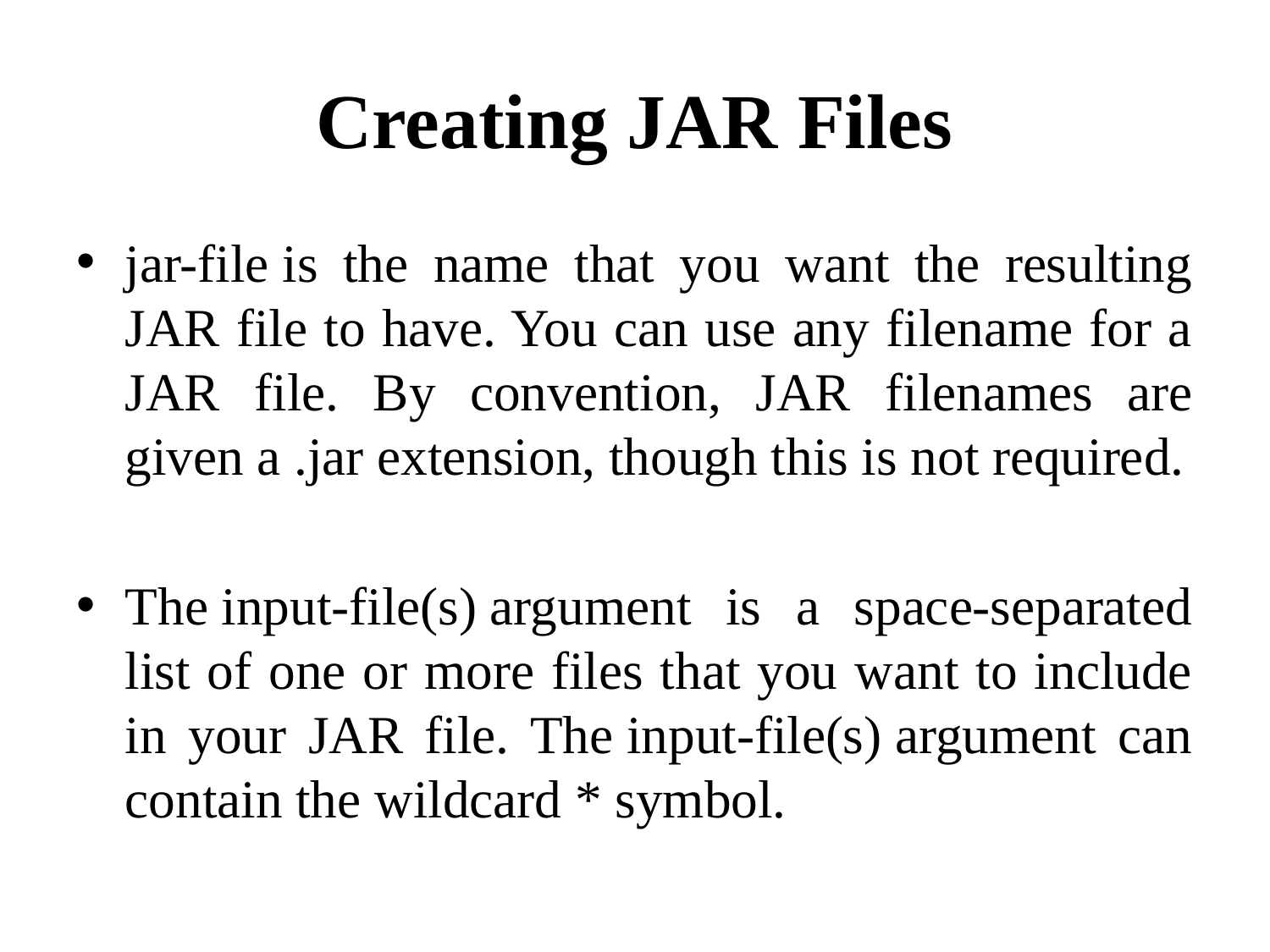

# Creating JAR Files
jar-file is the name that you want the resulting JAR file to have. You can use any filename for a JAR file. By convention, JAR filenames are given a .jar extension, though this is not required.

The input-file(s) argument is a space-separated list of one or more files that you want to include in your JAR file. The input-file(s) argument can contain the wildcard * symbol.